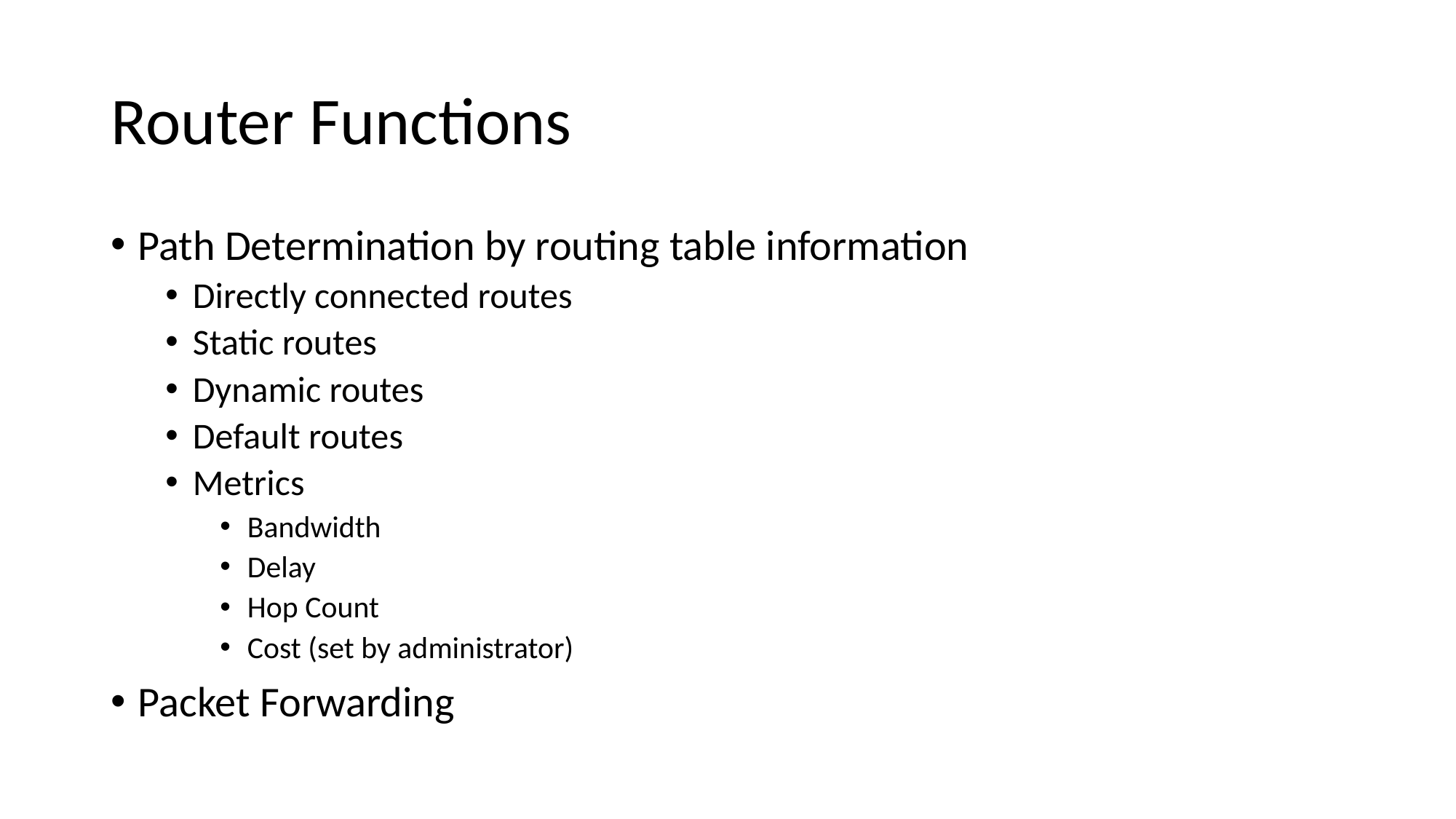

# Router Functions
Path Determination by routing table information
Directly connected routes
Static routes
Dynamic routes
Default routes
Metrics
Bandwidth
Delay
Hop Count
Cost (set by administrator)
Packet Forwarding